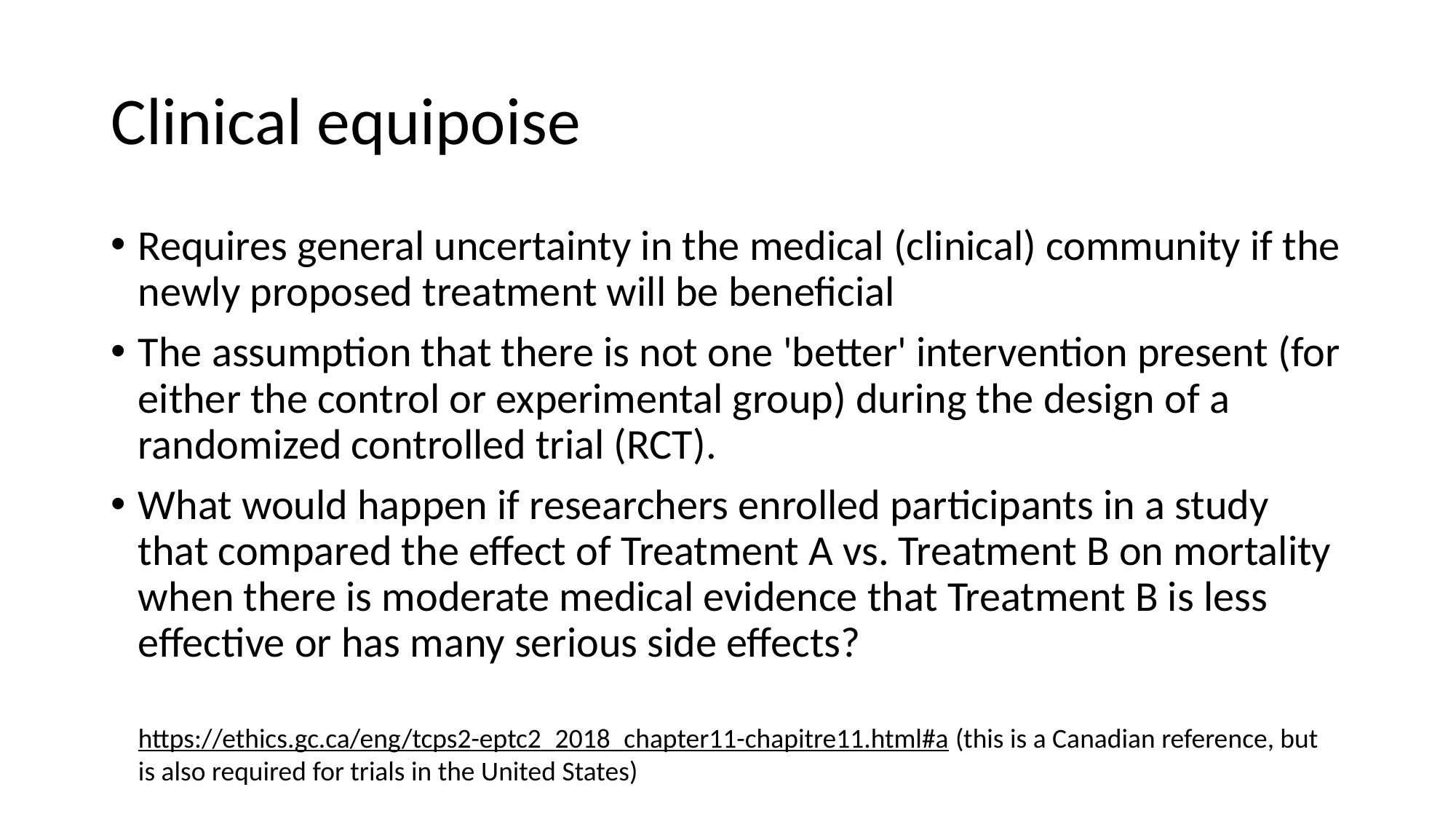

# Clinical equipoise
Requires general uncertainty in the medical (clinical) community if the newly proposed treatment will be beneficial
The assumption that there is not one 'better' intervention present (for either the control or experimental group) during the design of a randomized controlled trial (RCT).
What would happen if researchers enrolled participants in a study that compared the effect of Treatment A vs. Treatment B on mortality when there is moderate medical evidence that Treatment B is less effective or has many serious side effects?
https://ethics.gc.ca/eng/tcps2-eptc2_2018_chapter11-chapitre11.html#a (this is a Canadian reference, but is also required for trials in the United States)